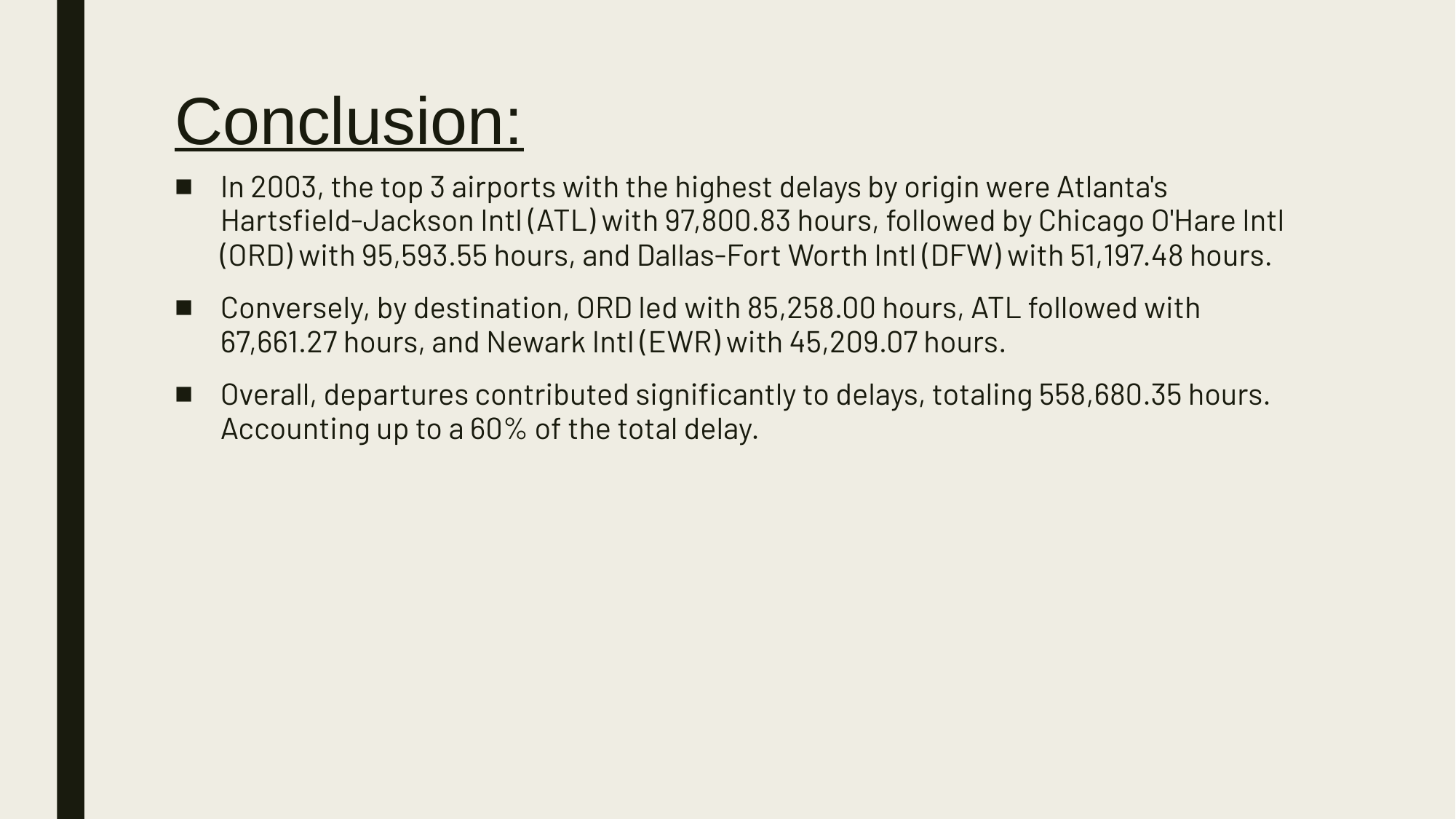

# Conclusion:
In 2003, the top 3 airports with the highest delays by origin were Atlanta's Hartsfield-Jackson Intl (ATL) with 97,800.83 hours, followed by Chicago O'Hare Intl (ORD) with 95,593.55 hours, and Dallas-Fort Worth Intl (DFW) with 51,197.48 hours.
Conversely, by destination, ORD led with 85,258.00 hours, ATL followed with 67,661.27 hours, and Newark Intl (EWR) with 45,209.07 hours.
Overall, departures contributed significantly to delays, totaling 558,680.35 hours.
Accounting up to a 60% of the total delay.